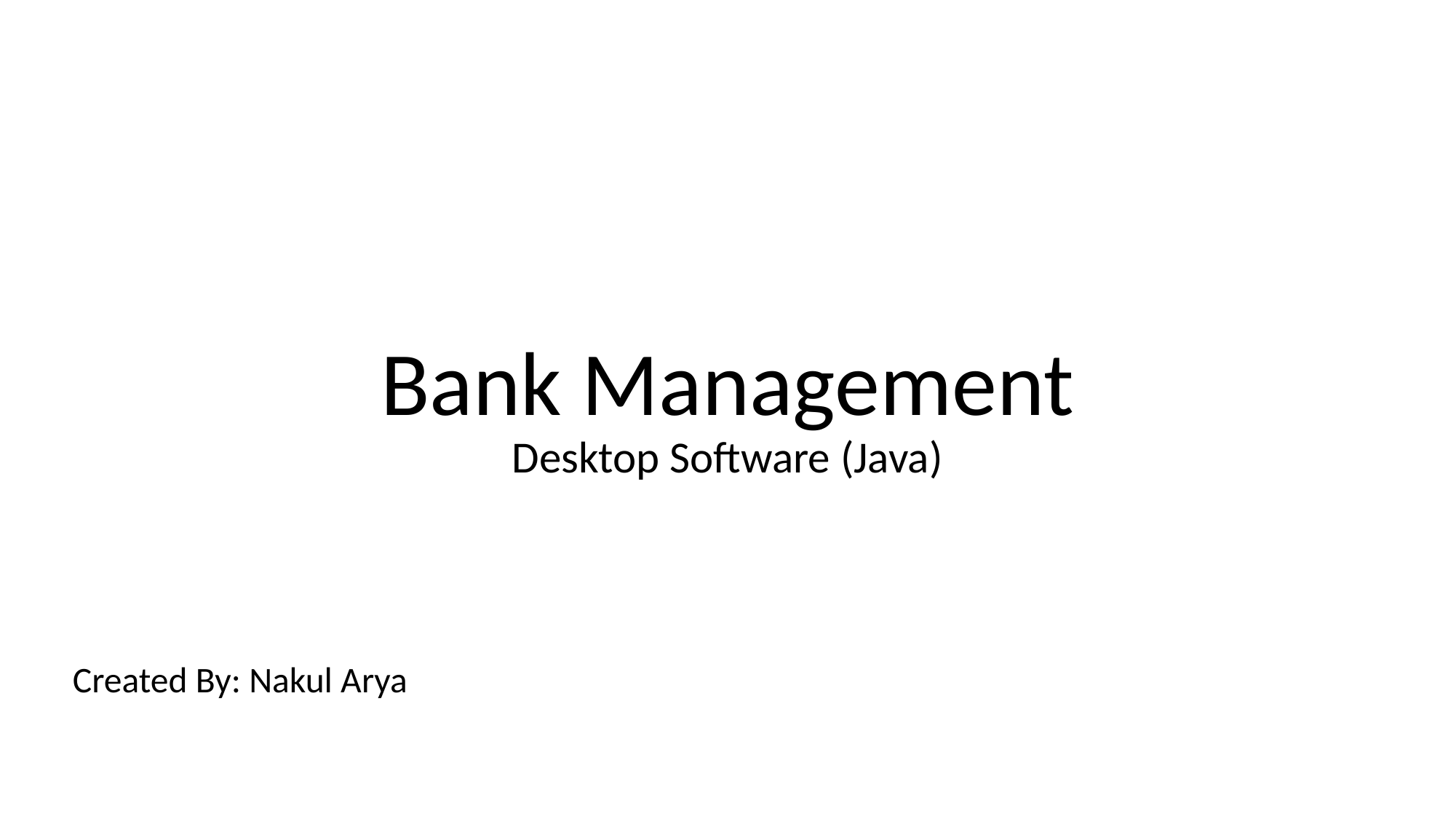

# Bank Management Desktop Software (Java)
Created By: Nakul Arya